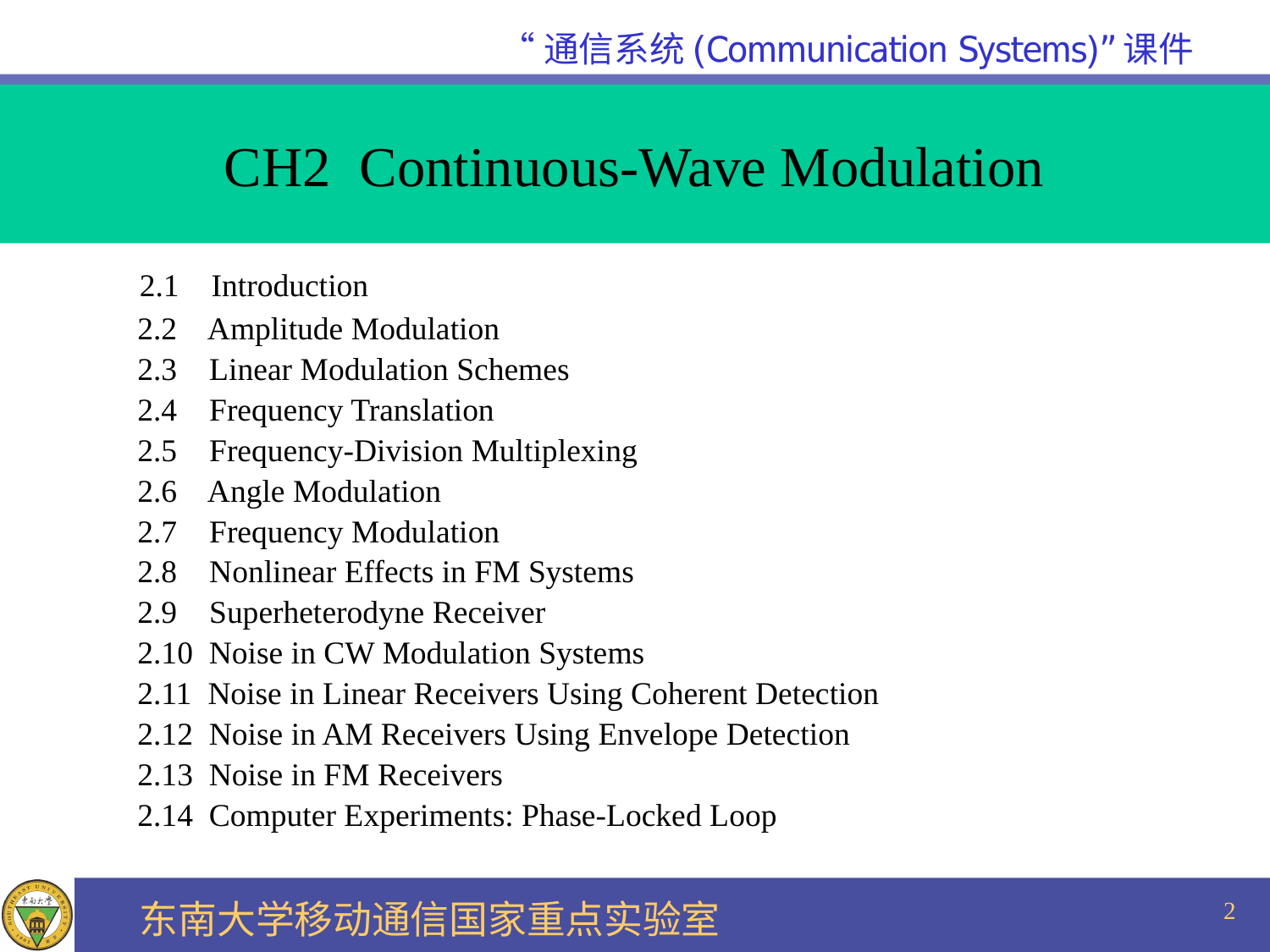

CH2  Continuous-Wave Modulation
    2.1    Introduction
     2.2    Amplitude Modulation
     2.3    Linear Modulation Schemes
     2.4    Frequency Translation
     2.5    Frequency-Division Multiplexing
     2.6    Angle Modulation
     2.7    Frequency Modulation
     2.8    Nonlinear Effects in FM Systems
     2.9    Superheterodyne Receiver
     2.10  Noise in CW Modulation Systems
     2.11  Noise in Linear Receivers Using Coherent Detection
     2.12  Noise in AM Receivers Using Envelope Detection
     2.13  Noise in FM Receivers
     2.14  Computer Experiments: Phase-Locked Loop
2